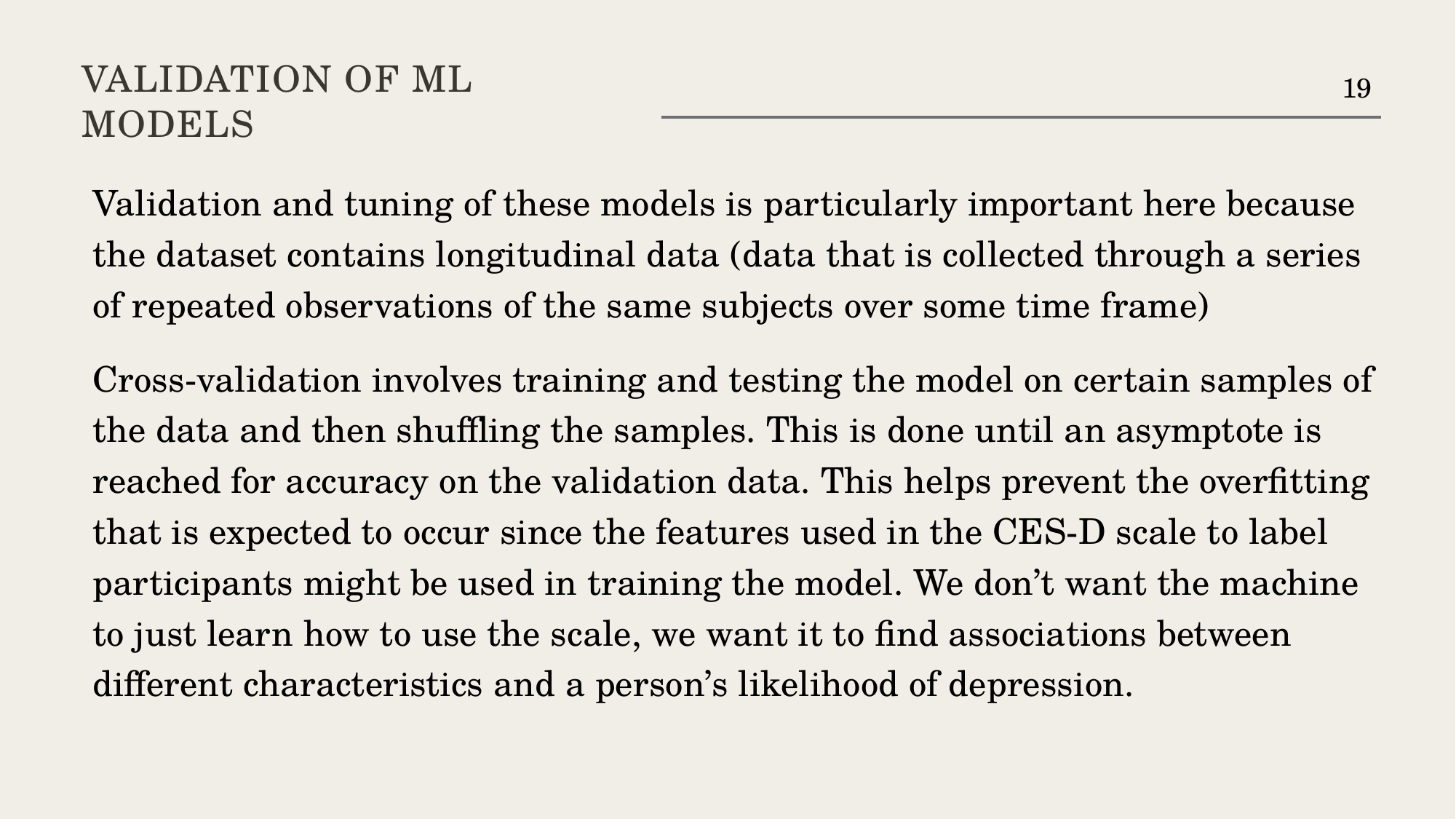

# Validation of ML Models
19
Validation and tuning of these models is particularly important here because the dataset contains longitudinal data (data that is collected through a series of repeated observations of the same subjects over some time frame)
Cross-validation involves training and testing the model on certain samples of the data and then shuffling the samples. This is done until an asymptote is reached for accuracy on the validation data. This helps prevent the overfitting that is expected to occur since the features used in the CES-D scale to label participants might be used in training the model. We don’t want the machine to just learn how to use the scale, we want it to find associations between different characteristics and a person’s likelihood of depression.